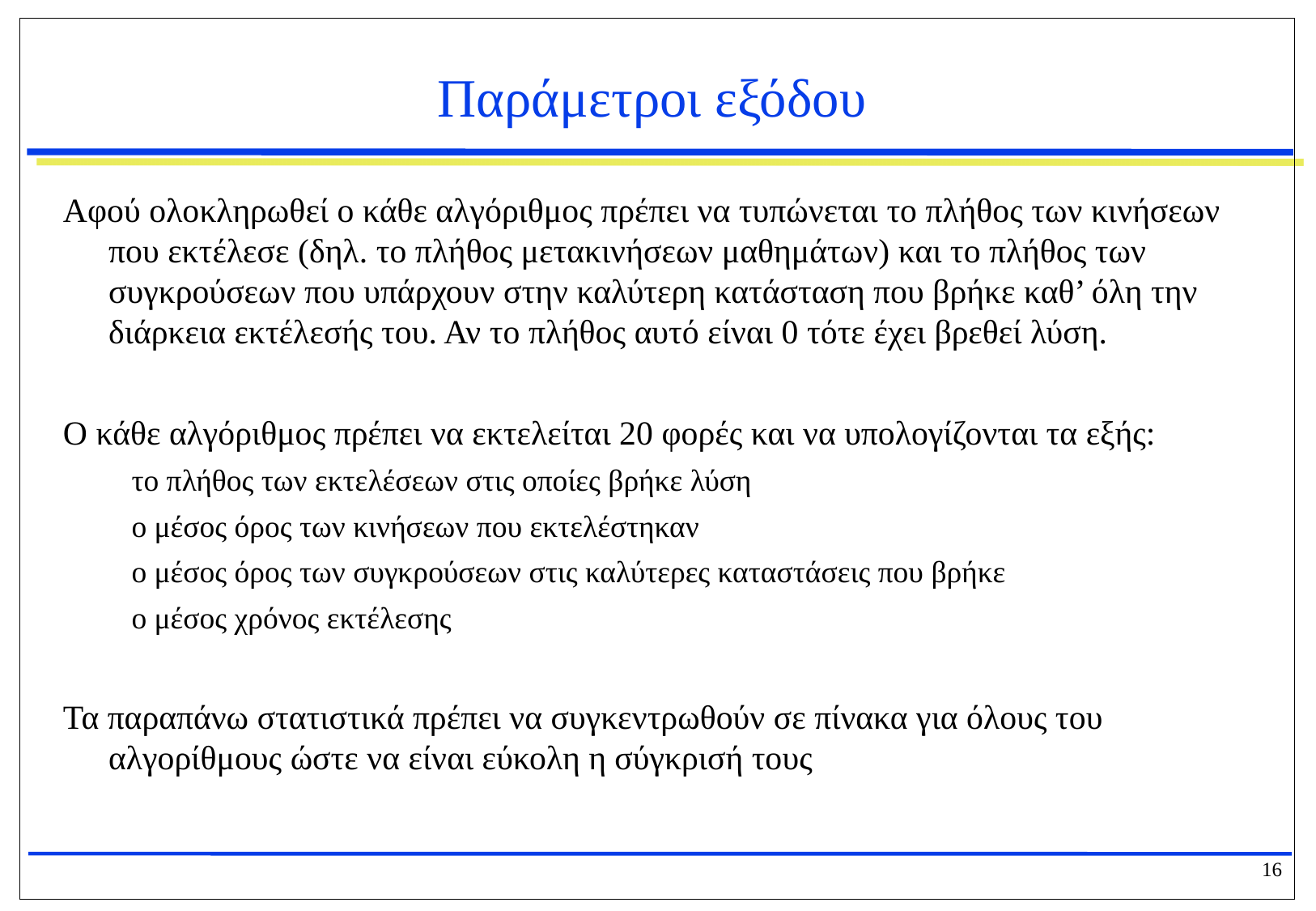

# Παράμετροι εξόδου
Αφού ολοκληρωθεί ο κάθε αλγόριθμος πρέπει να τυπώνεται το πλήθος των κινήσεων που εκτέλεσε (δηλ. το πλήθος μετακινήσεων μαθημάτων) και το πλήθος των συγκρούσεων που υπάρχουν στην καλύτερη κατάσταση που βρήκε καθ’ όλη την διάρκεια εκτέλεσής του. Αν το πλήθος αυτό είναι 0 τότε έχει βρεθεί λύση.

Ο κάθε αλγόριθμος πρέπει να εκτελείται 20 φορές και να υπολογίζονται τα εξής:
 το πλήθος των εκτελέσεων στις οποίες βρήκε λύση
 ο μέσος όρος των κινήσεων που εκτελέστηκαν
 ο μέσος όρος των συγκρούσεων στις καλύτερες καταστάσεις που βρήκε
 ο μέσος χρόνος εκτέλεσης

Τα παραπάνω στατιστικά πρέπει να συγκεντρωθούν σε πίνακα για όλους του αλγορίθμους ώστε να είναι εύκολη η σύγκρισή τους